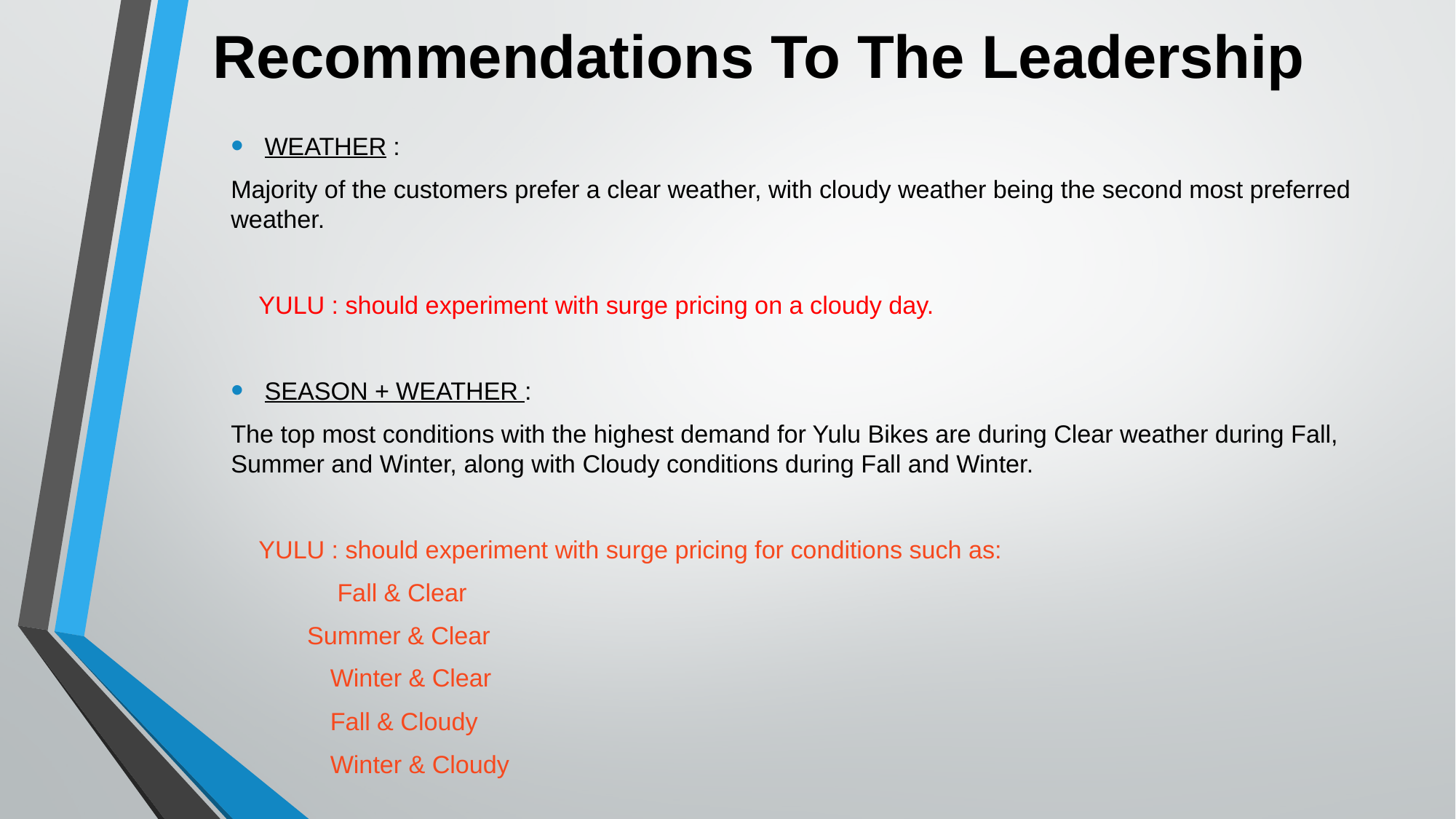

# Recommendations To The Leadership
WEATHER :
Majority of the customers prefer a clear weather, with cloudy weather being the second most preferred weather.

    YULU : should experiment with surge pricing on a cloudy day.

SEASON + WEATHER :
The top most conditions with the highest demand for Yulu Bikes are during Clear weather during Fall, Summer and Winter, along with Cloudy conditions during Fall and Winter.

    YULU : should experiment with surge pricing for conditions such as:
	 Fall & Clear
           Summer & Clear
	Winter & Clear
 	Fall & Cloudy
 	Winter & Cloudy